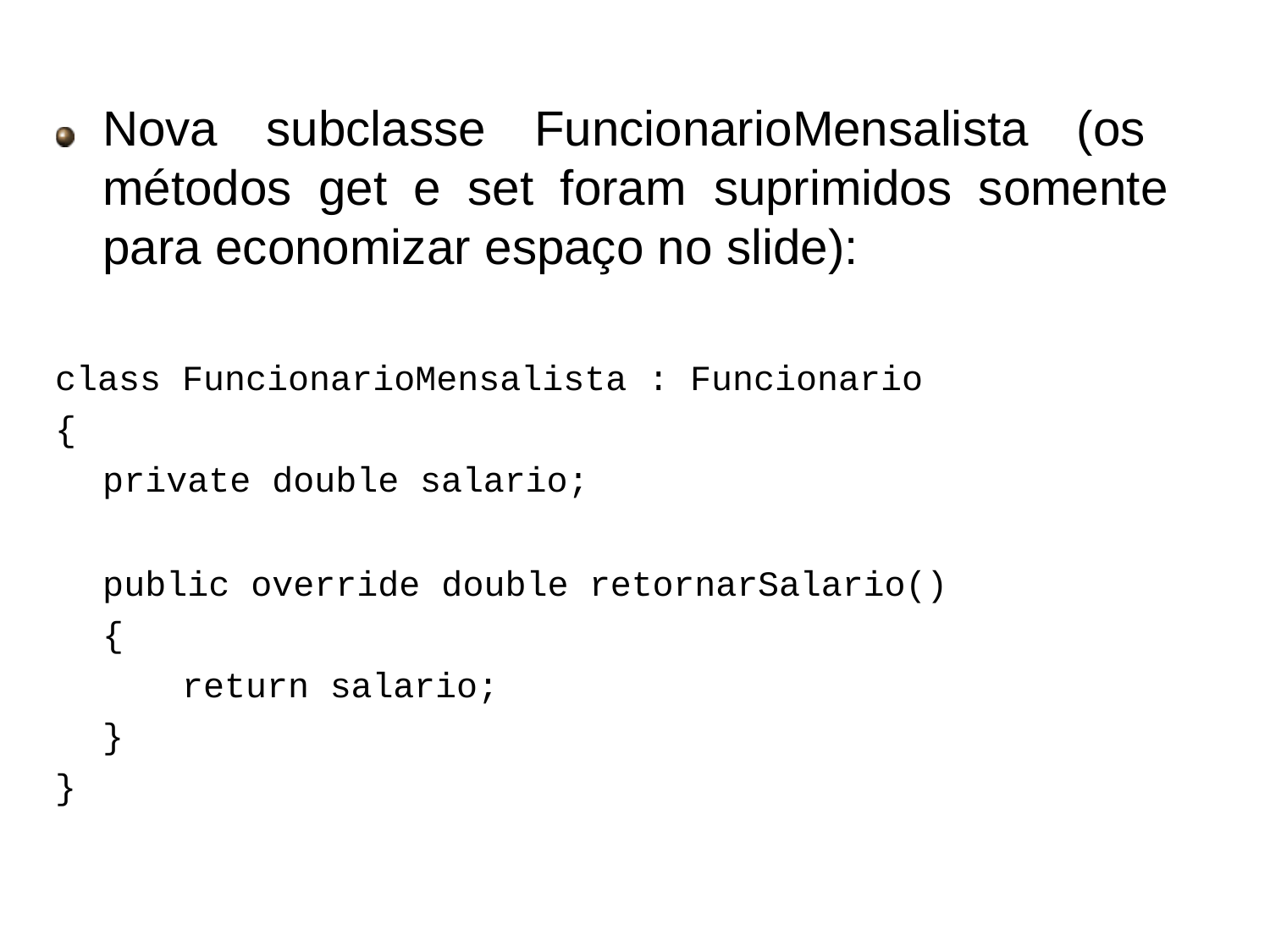

# Classes Abstratas
Nova subclasse FuncionarioMensalista (os  métodos get e set foram suprimidos somente  para economizar espaço no slide):

class FuncionarioMensalista : Funcionario
{
private double salario;

public override double retornarSalario()
{
return salario;
}
}